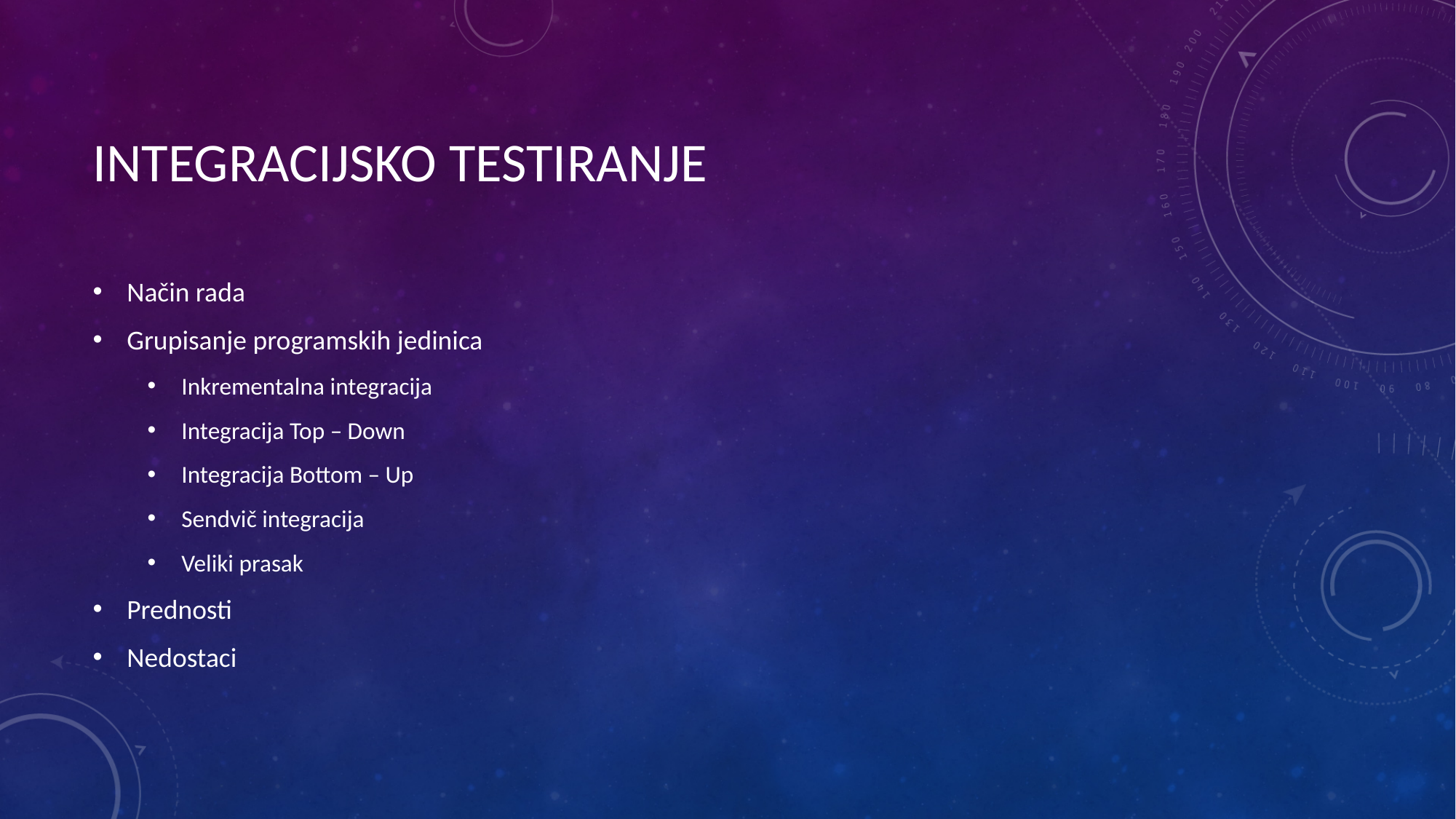

# Integracijsko testiranje
Način rada
Grupisanje programskih jedinica
Inkrementalna integracija
Integracija Top – Down
Integracija Bottom – Up
Sendvič integracija
Veliki prasak
Prednosti
Nedostaci